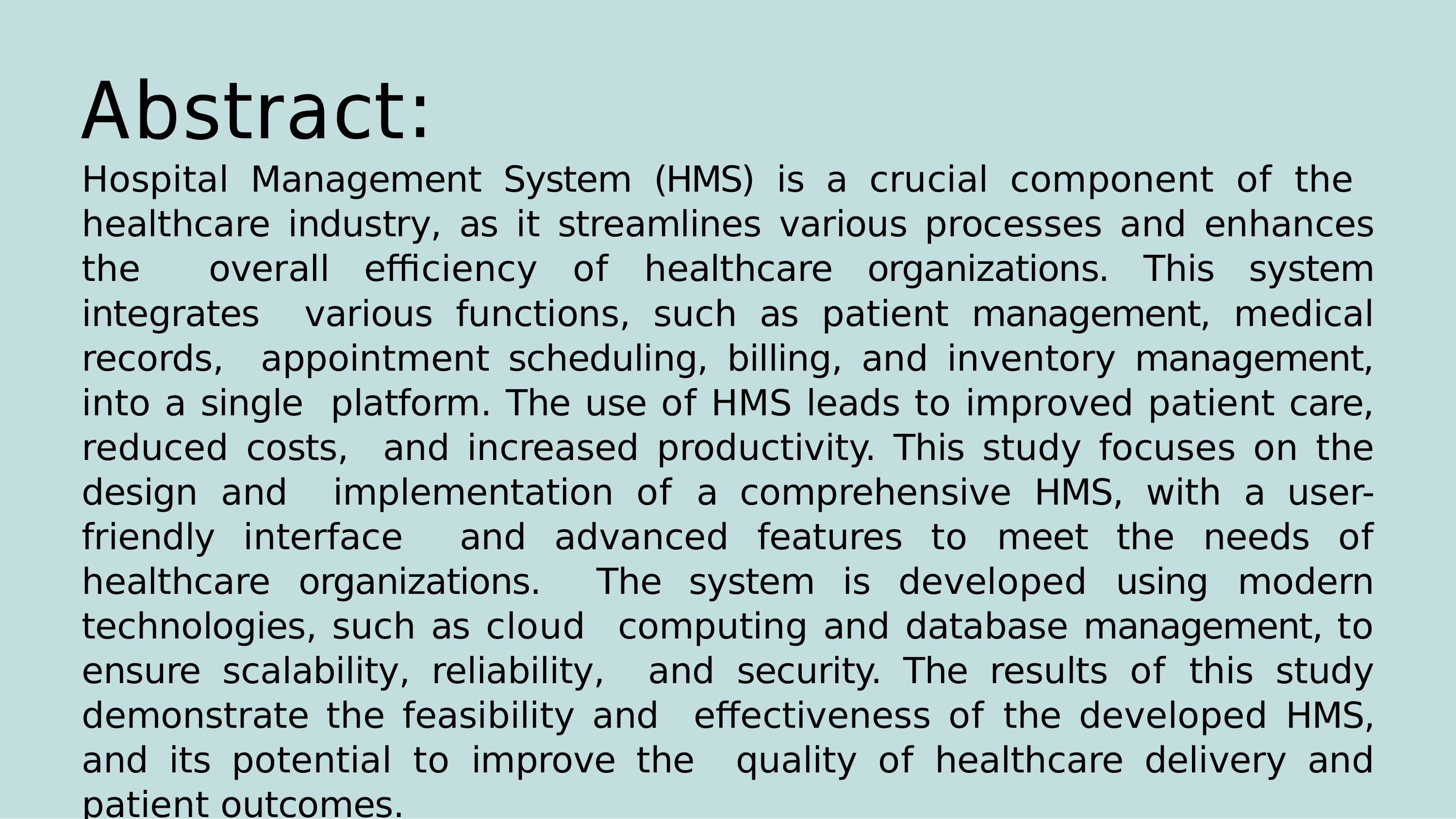

# Abstract:
Hospital Management System (HMS) is a crucial component of the  healthcare industry, as it streamlines various processes and enhances the  overall efficiency of healthcare organizations. This system integrates  various functions, such as patient management, medical records,  appointment scheduling, billing, and inventory management, into a single  platform. The use of HMS leads to improved patient care, reduced costs,  and increased productivity. This study focuses on the design and  implementation of a comprehensive HMS, with a user-friendly interface  and advanced features to meet the needs of healthcare organizations.  The system is developed using modern technologies, such as cloud  computing and database management, to ensure scalability, reliability,  and security. The results of this study demonstrate the feasibility and  effectiveness of the developed HMS, and its potential to improve the  quality of healthcare delivery and patient outcomes.